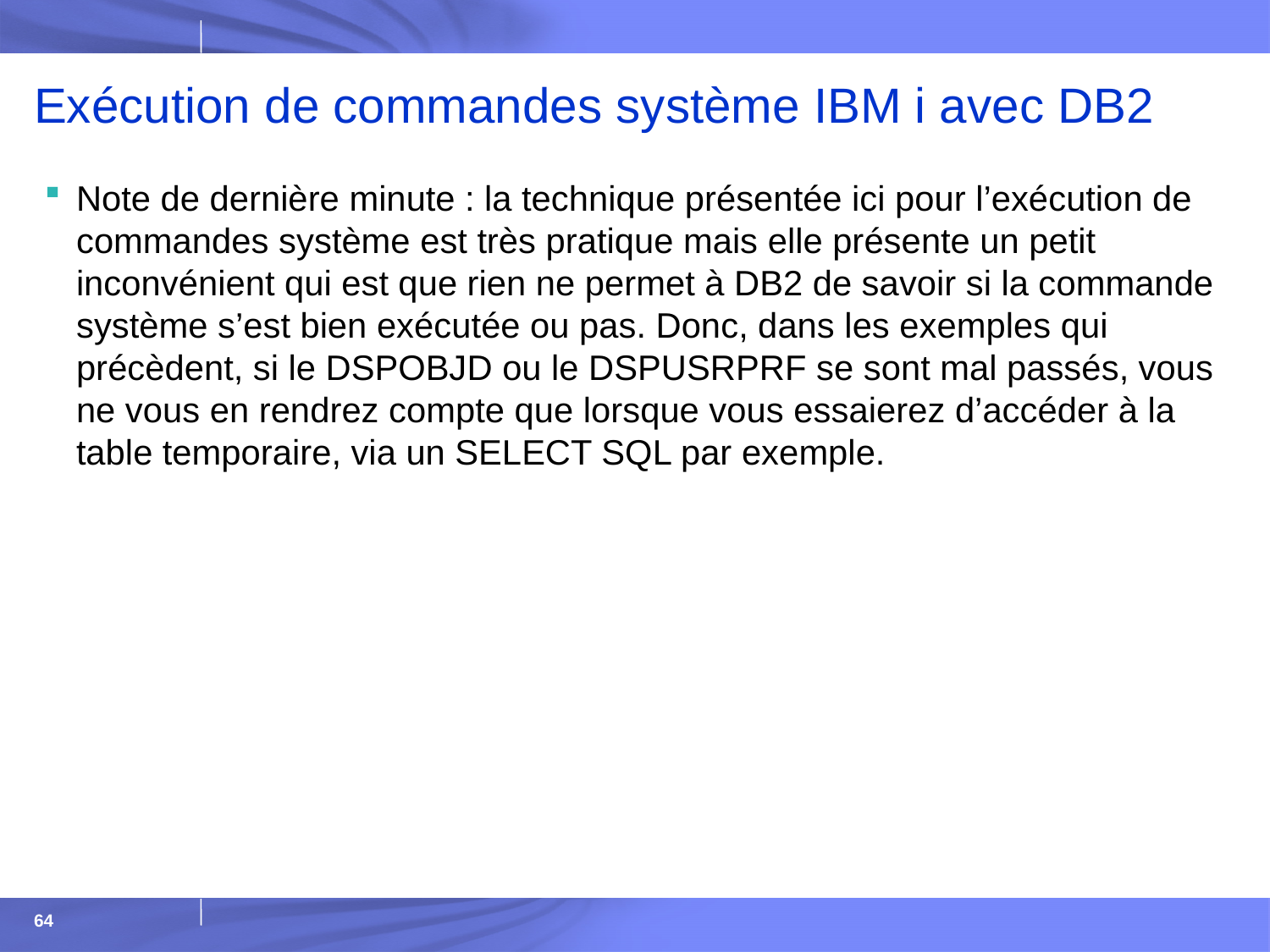

# Exécution de commandes système IBM i avec DB2
Note de dernière minute : la technique présentée ici pour l’exécution de commandes système est très pratique mais elle présente un petit inconvénient qui est que rien ne permet à DB2 de savoir si la commande système s’est bien exécutée ou pas. Donc, dans les exemples qui précèdent, si le DSPOBJD ou le DSPUSRPRF se sont mal passés, vous ne vous en rendrez compte que lorsque vous essaierez d’accéder à la table temporaire, via un SELECT SQL par exemple.
64